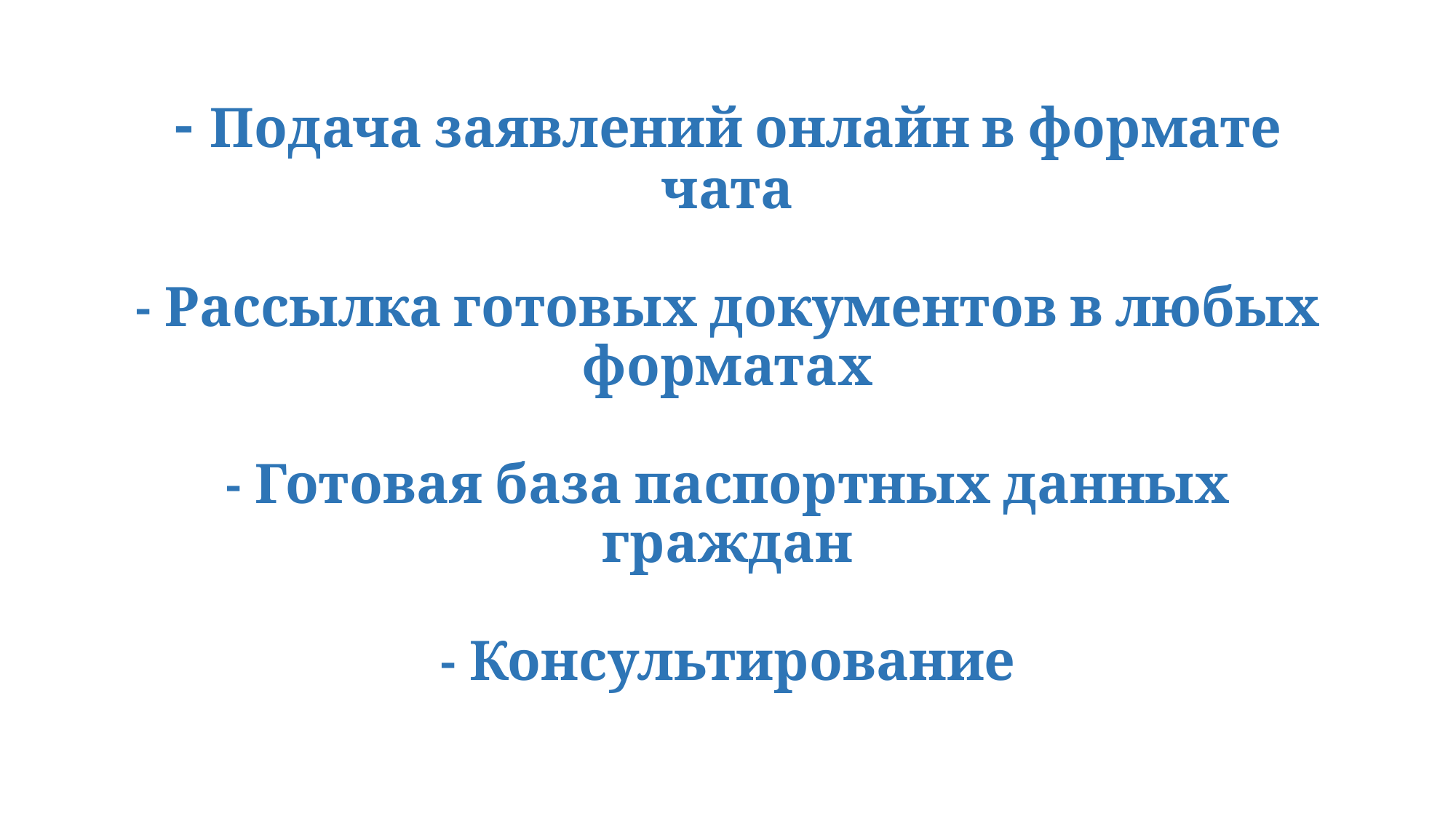

# - Подача заявлений онлайн в формате чата - Рассылка готовых документов в любых форматах - Готовая база паспортных данных граждан - Консультирование